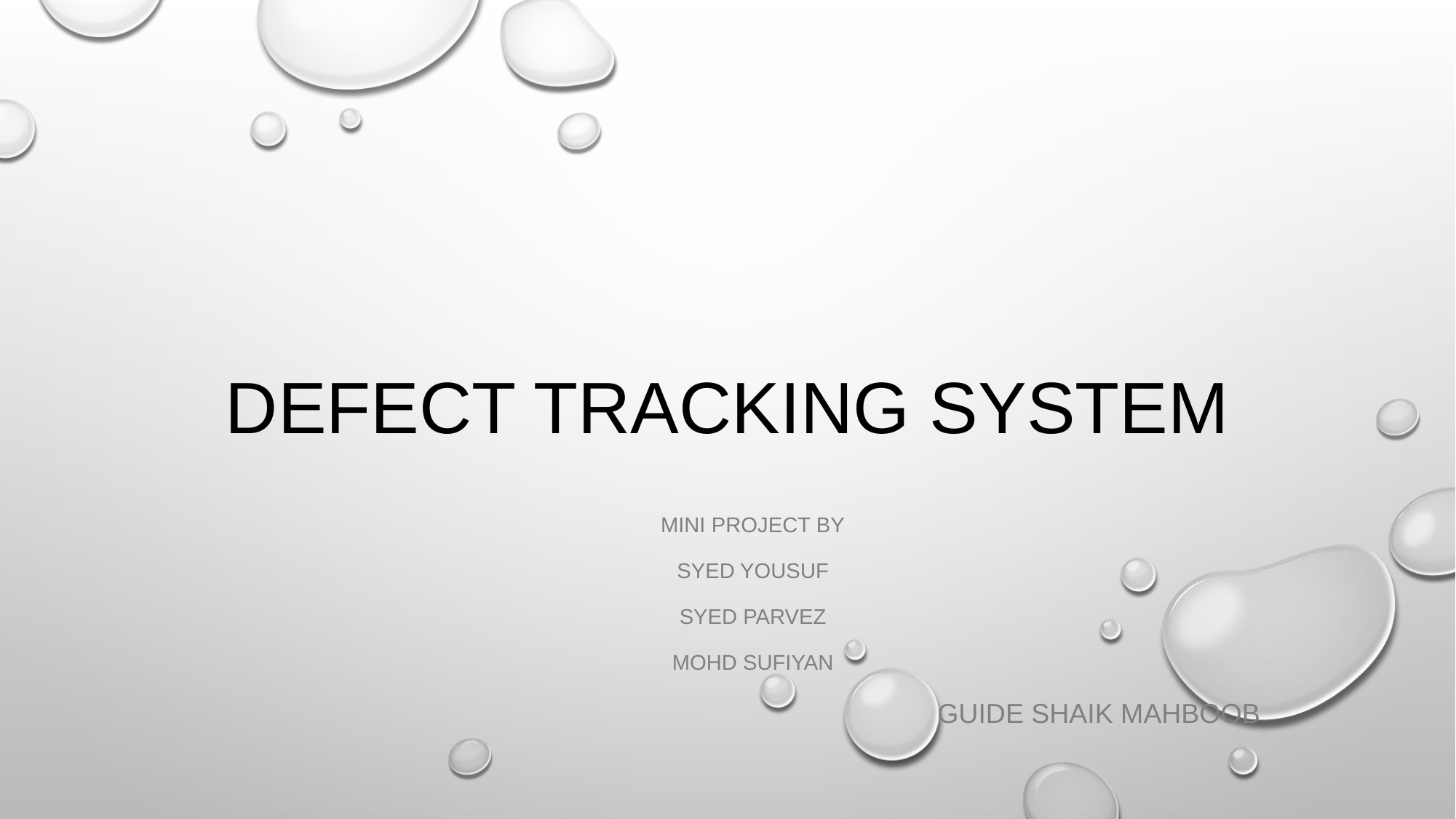

# DeFECT TRACKING SYSTEM
Mini project By
Syed yousuf
Syed parvez
Mohd Sufiyan
Guide Shaik mahboob